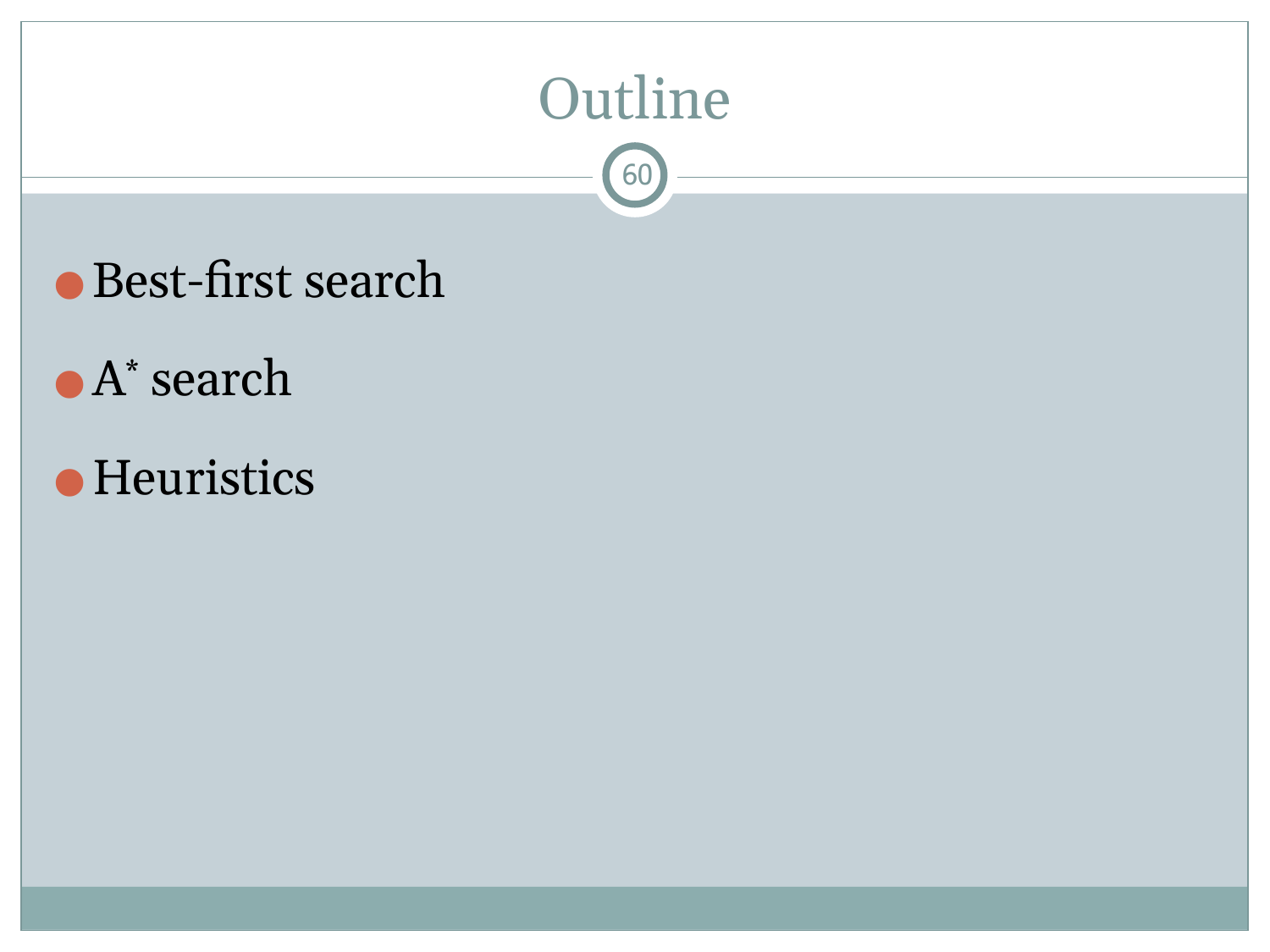

# Outline
60
Best-first search
A* search
Heuristics